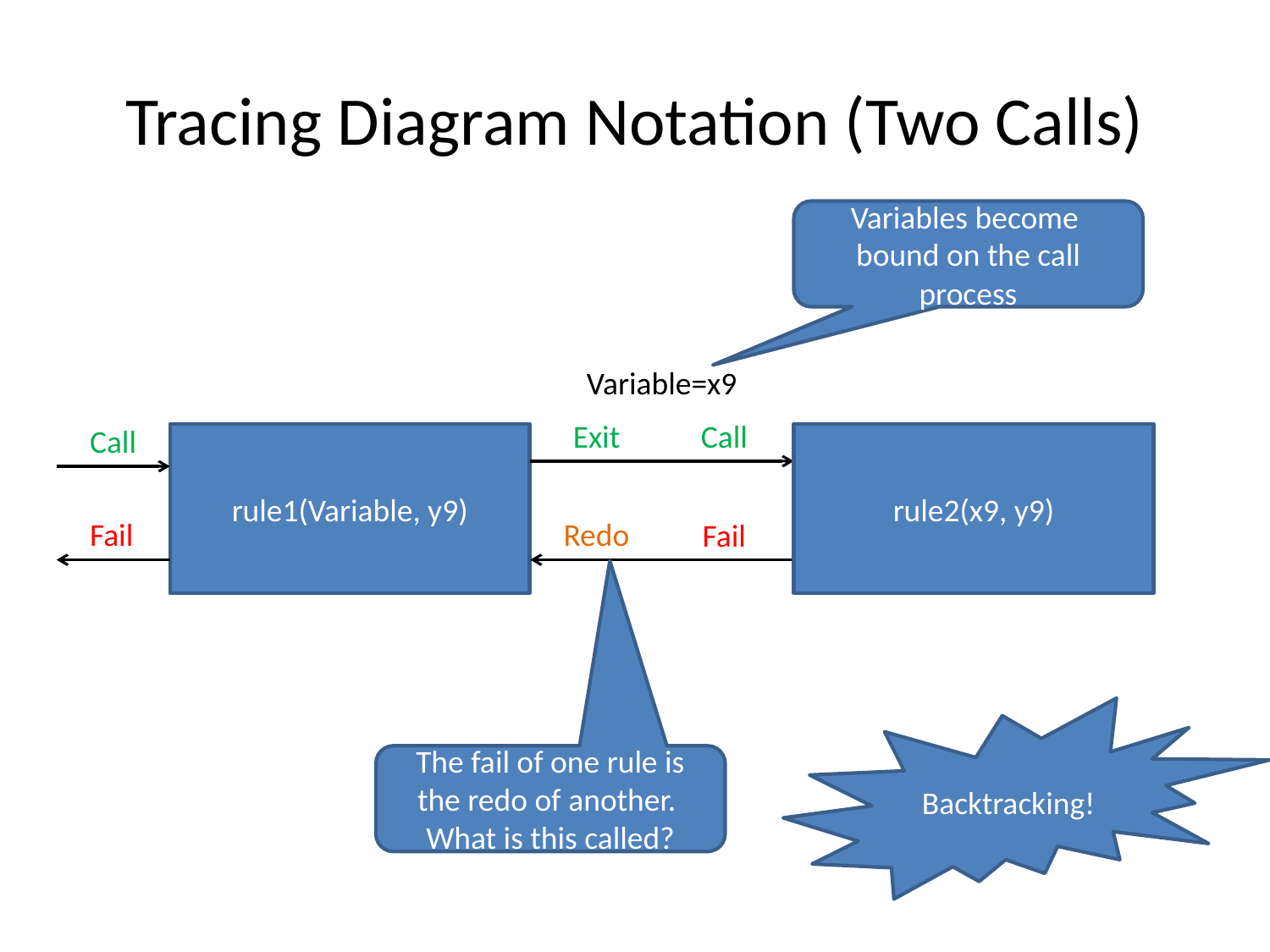

# Tracing Diagram Notation (Two Calls)
Variables become  bound on the call process
Variable=x9
Exit
Call
Call
rule1(Variable, y9)
rule2(x9, y9)
Fail
Redo
Fail
Backtracking!
The fail of one rule is the redo of another.  What is this called?